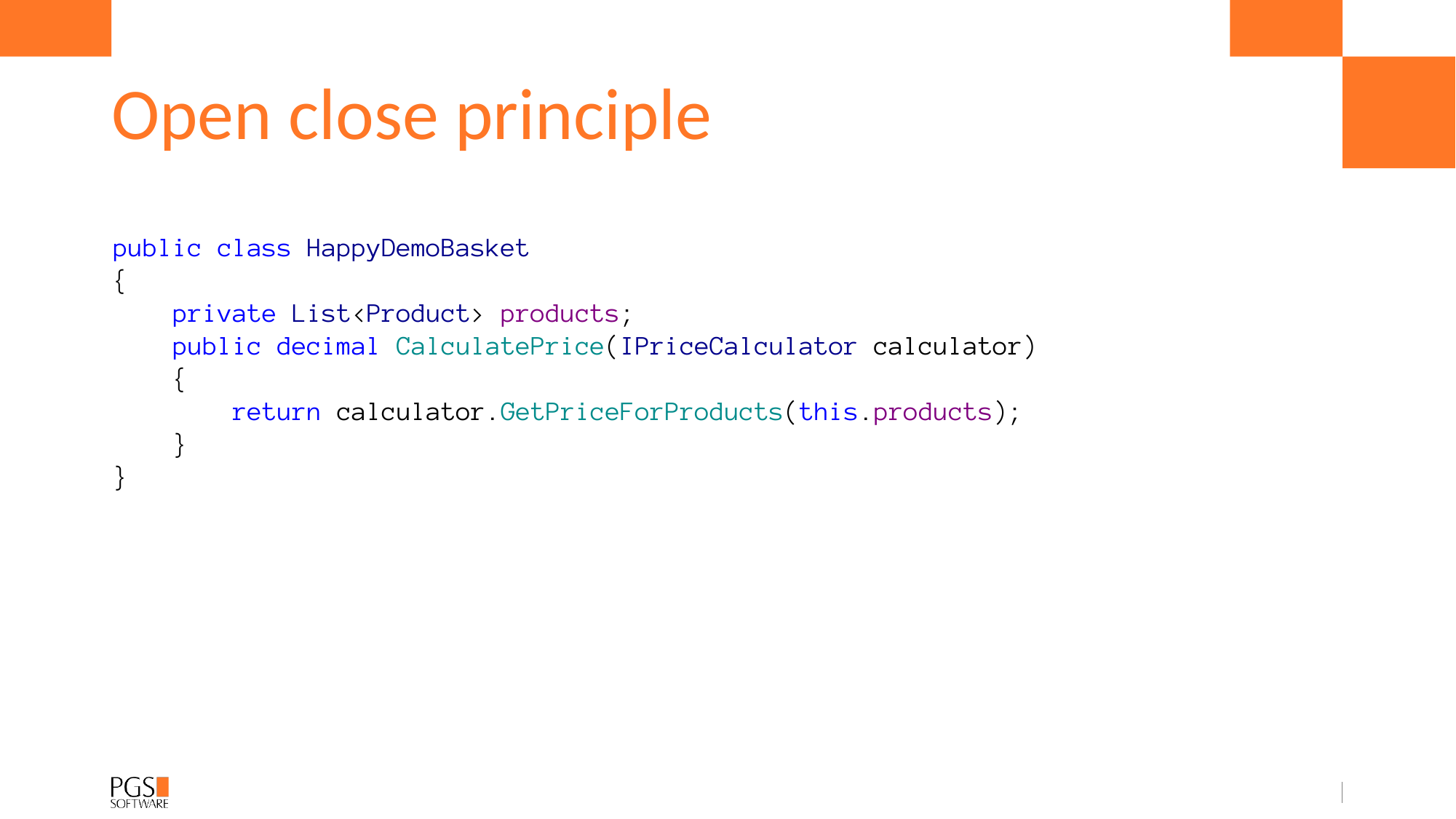

# Open close principle
public class HappyDemoBasket
{
    private List<Product> products;
    public decimal CalculatePrice(IPriceCalculator calculator)
    {
        return calculator.GetPriceForProducts(this.products);
    }
}